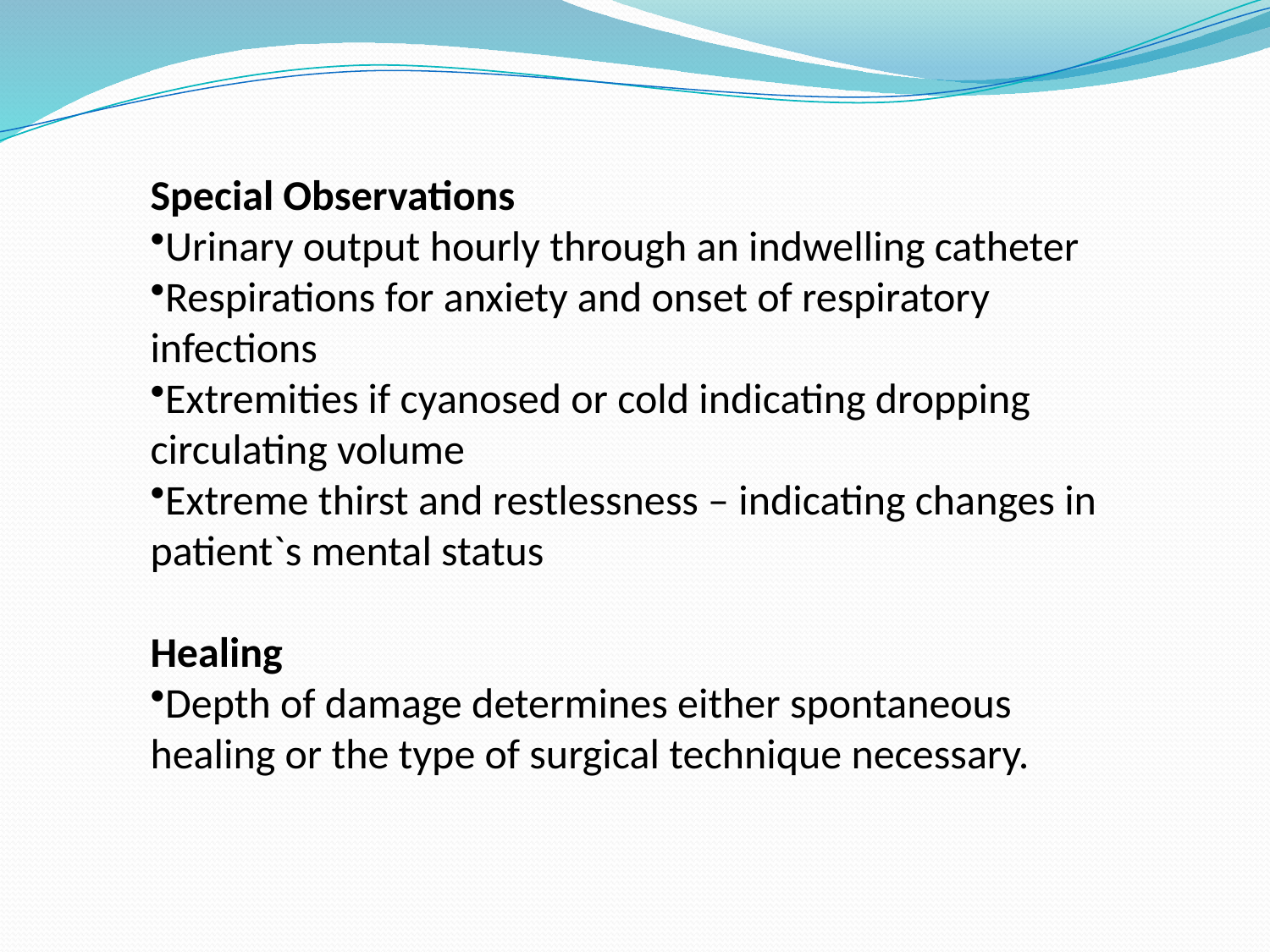

Special Observations
Urinary output hourly through an indwelling catheter
Respirations for anxiety and onset of respiratory infections
Extremities if cyanosed or cold indicating dropping circulating volume
Extreme thirst and restlessness – indicating changes in patient`s mental status

Healing
Depth of damage determines either spontaneous healing or the type of surgical technique necessary.